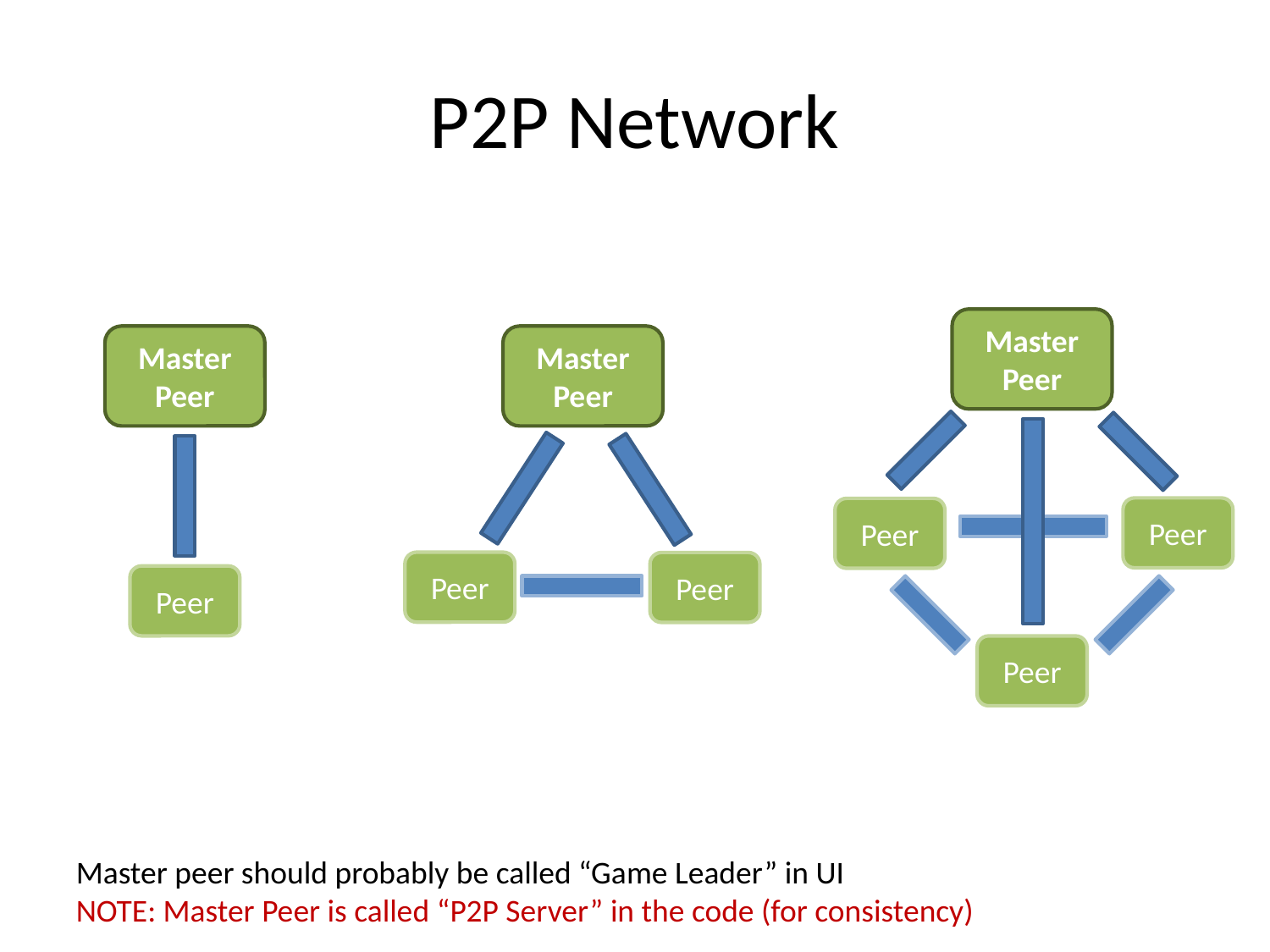

# P2P Network
Master
Peer
Master
Peer
Master
Peer

Peer
Peer

Peer
Peer
Peer

Peer
Master peer should probably be called “Game Leader” in UI
NOTE: Master Peer is called “P2P Server” in the code (for consistency)